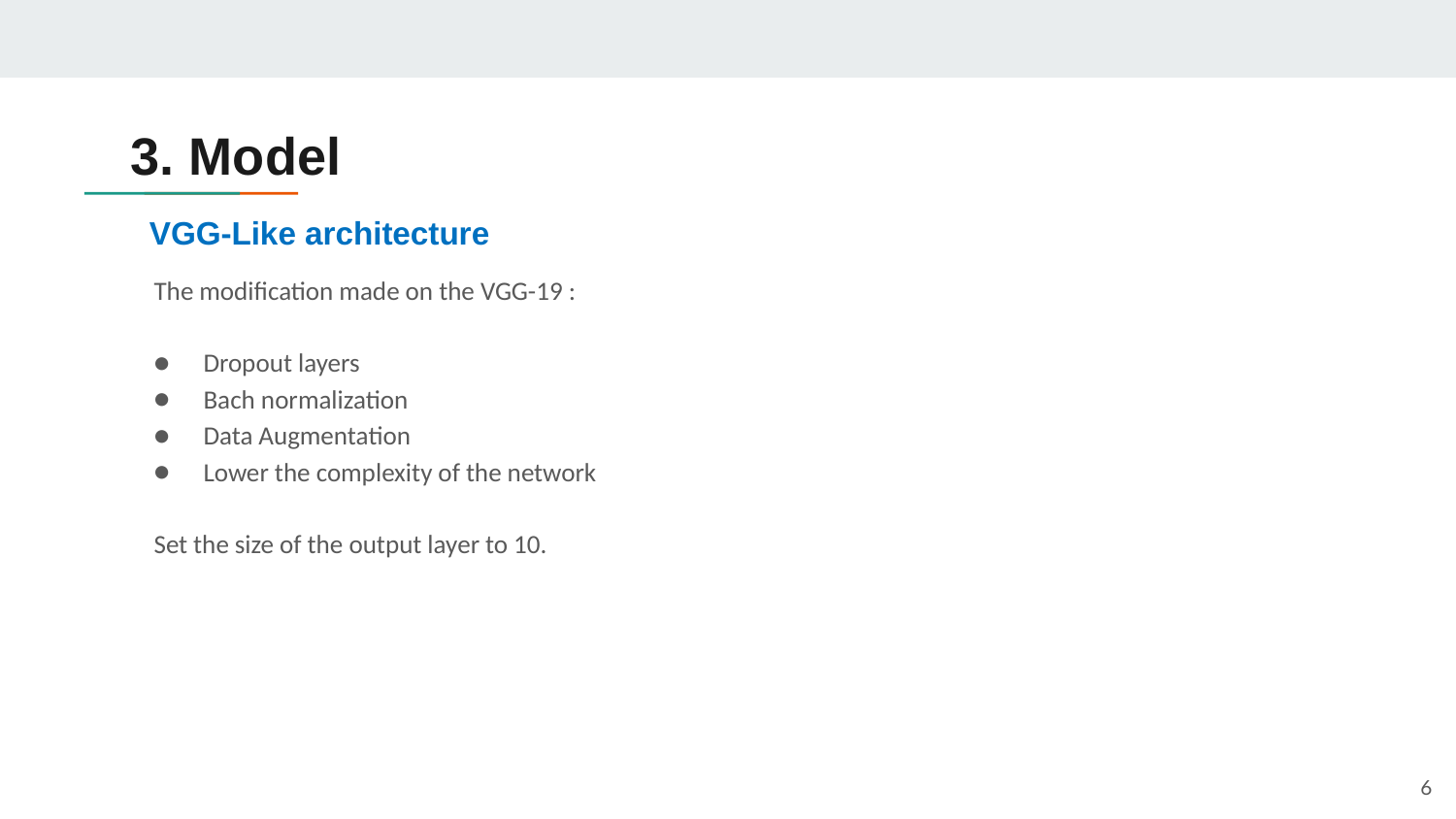

# 3. Model

VGG-Like architecture
The modification made on the VGG-19 :

Dropout layers
Bach normalization
Data Augmentation
Lower the complexity of the network

Set the size of the output layer to 10.

6